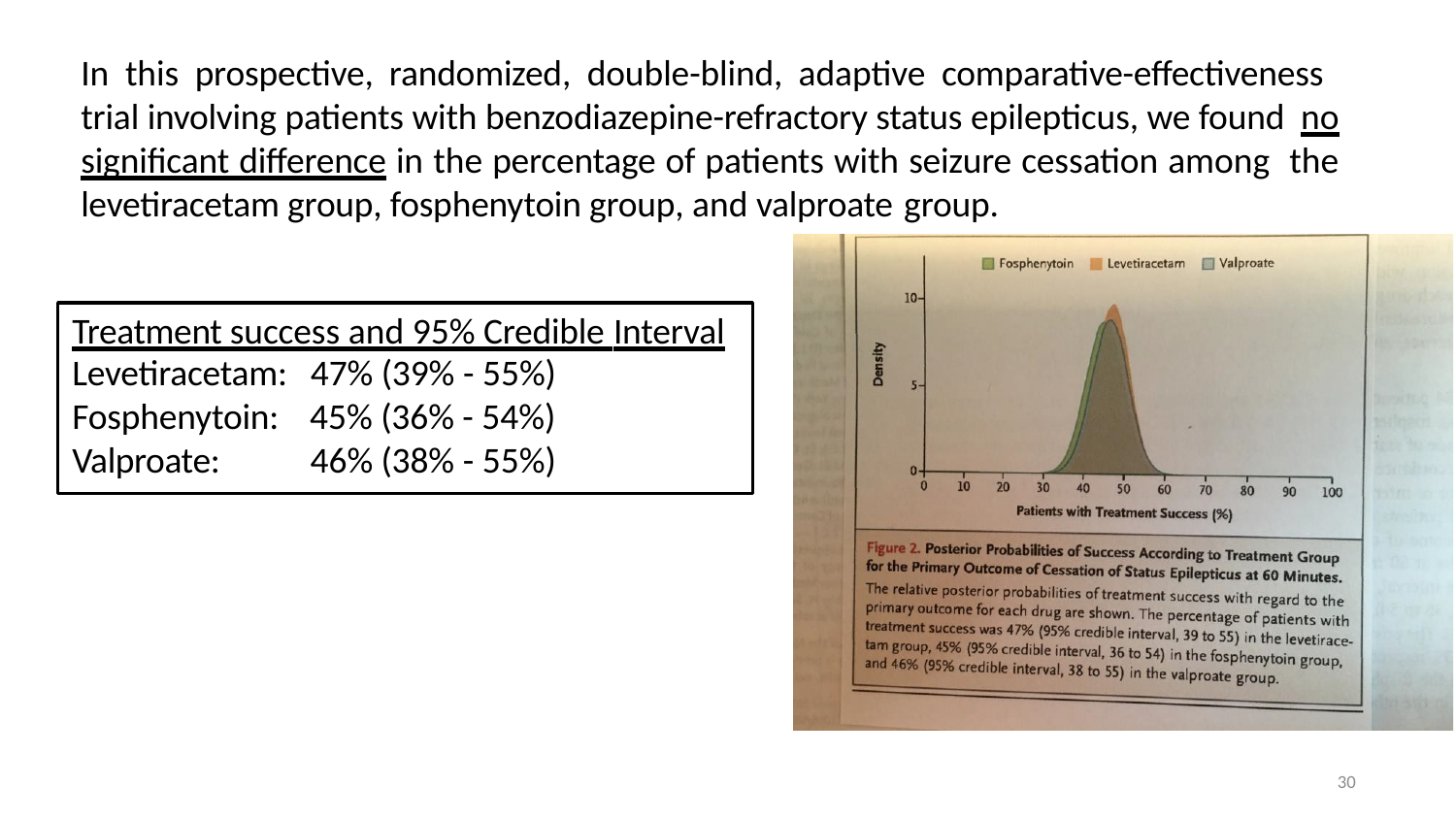

# In this prospective, randomized, double-blind, adaptive comparative-effectiveness  trial involving patients with benzodiazepine-refractory status epilepticus, we found  no significant difference in the percentage of patients with seizure cessation among  the levetiracetam group, fosphenytoin group, and valproate group.

Treatment success and 95% Credible Interval
| Levetiracetam: | 47% (39% - 55%) |
| --- | --- |
| Fosphenytoin: | 45% (36% - 54%) |
| Valproate: | 46% (38% - 55%) |
30